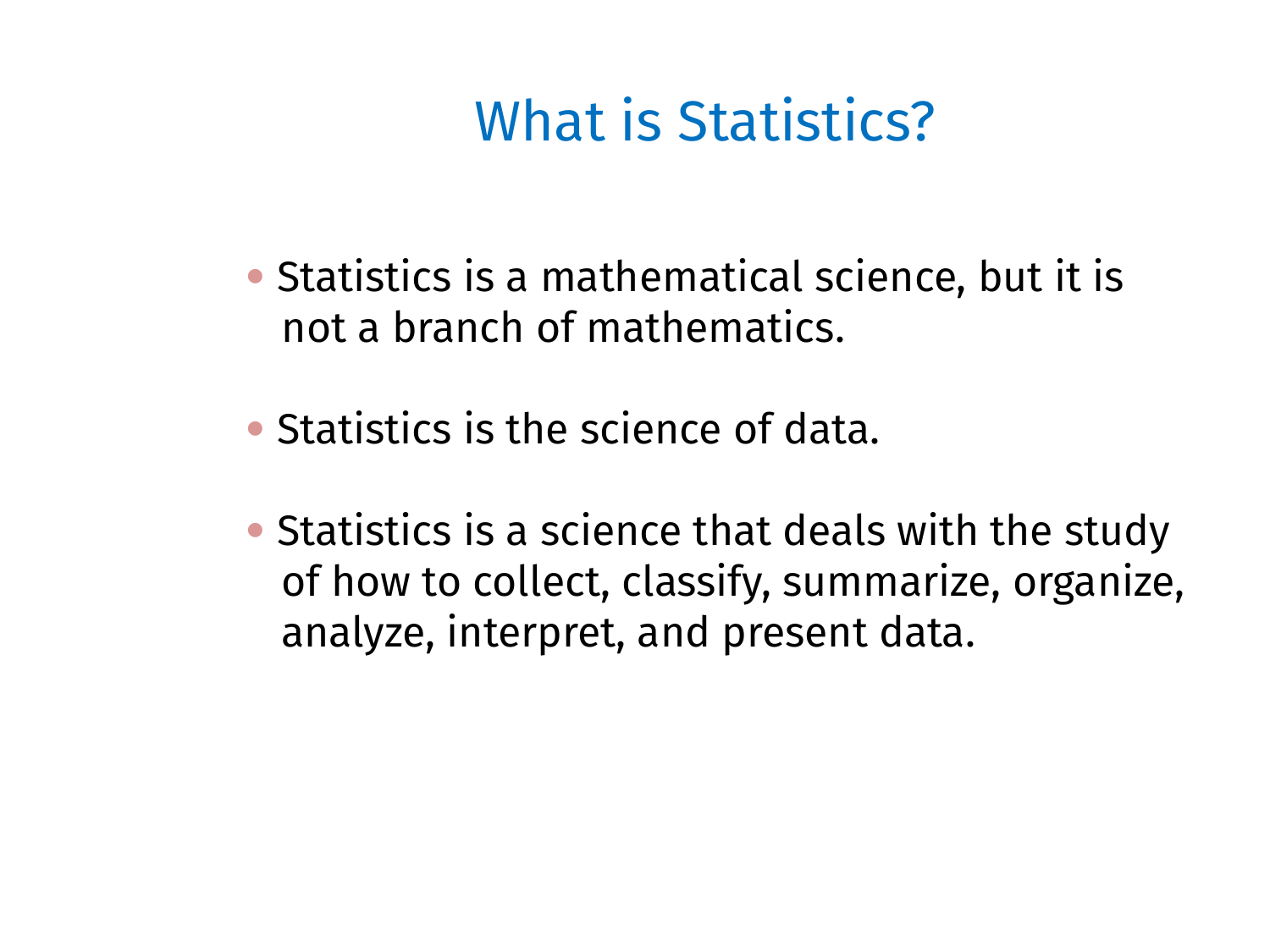

What is Statistics?

• Statistics is a mathematical science, but it is
   not a branch of mathematics.

• Statistics is the science of data.

• Statistics is a science that deals with the study of how to collect, classify, summarize, organize, analyze, interpret, and present data.